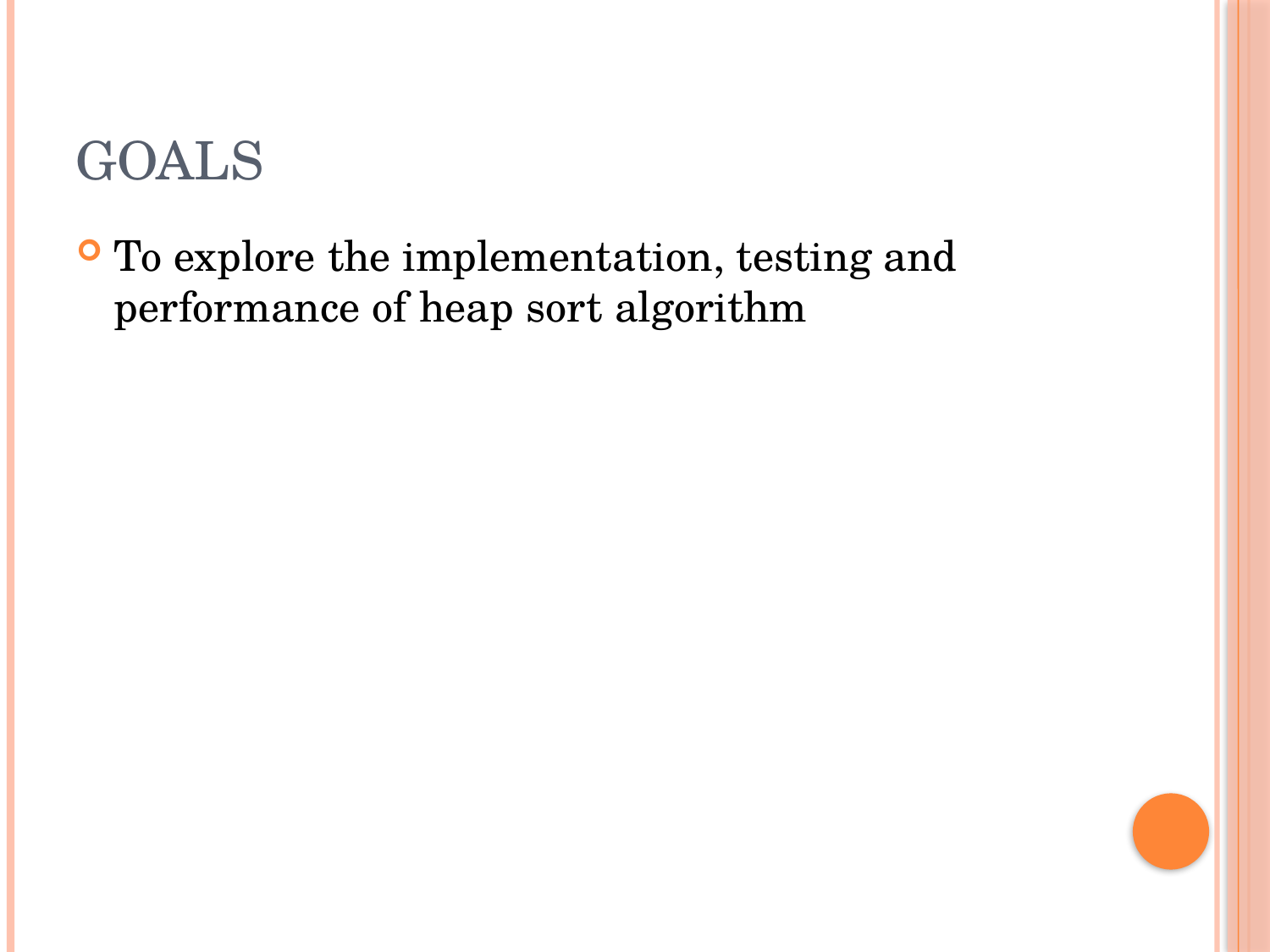

# Goals
To explore the implementation, testing and performance of heap sort algorithm